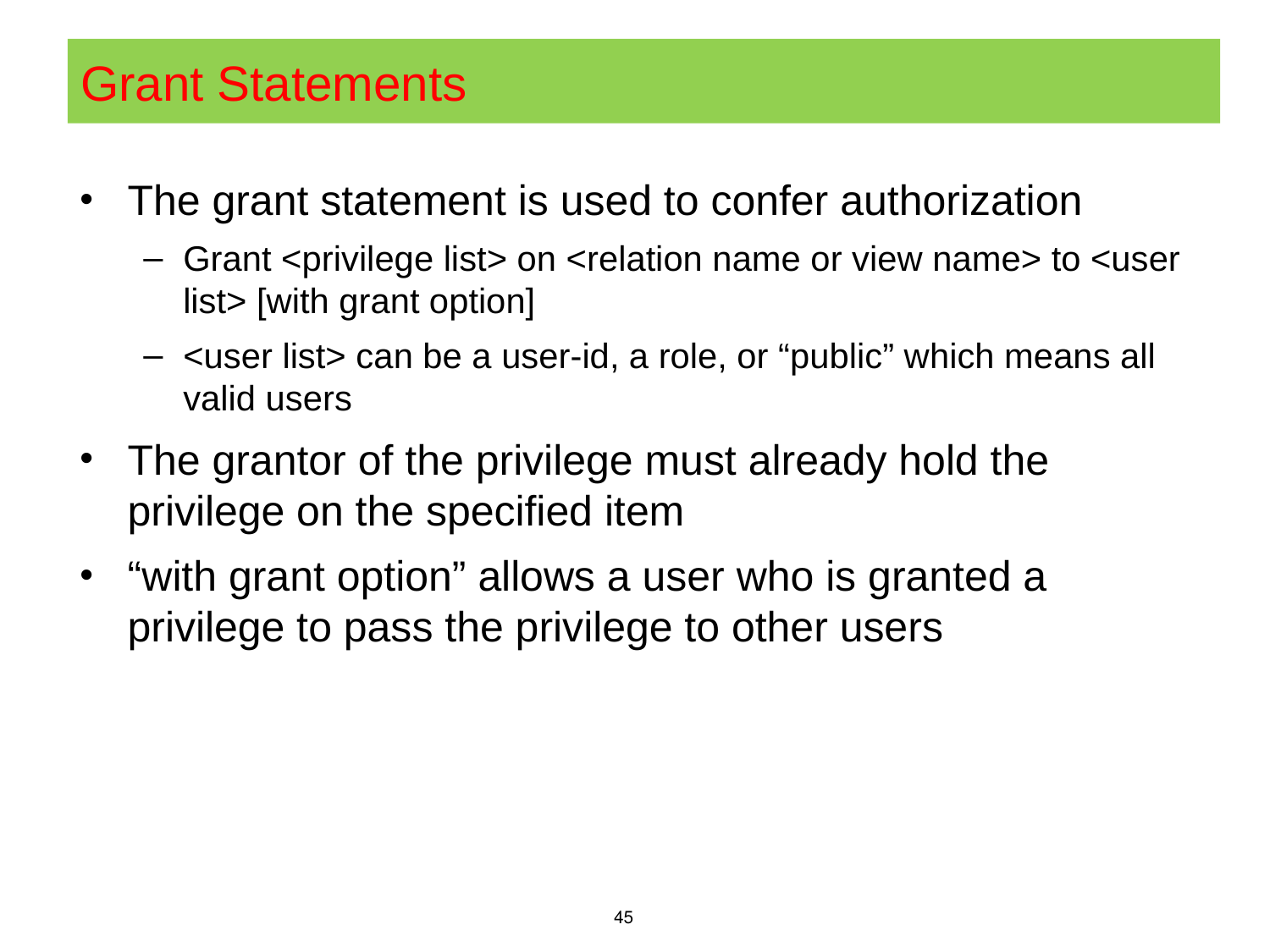

# Grant Statements
The grant statement is used to confer authorization
Grant <privilege list> on <relation name or view name> to <user list> [with grant option]
<user list> can be a user-id, a role, or “public” which means all valid users
The grantor of the privilege must already hold the privilege on the specified item
“with grant option” allows a user who is granted a privilege to pass the privilege to other users